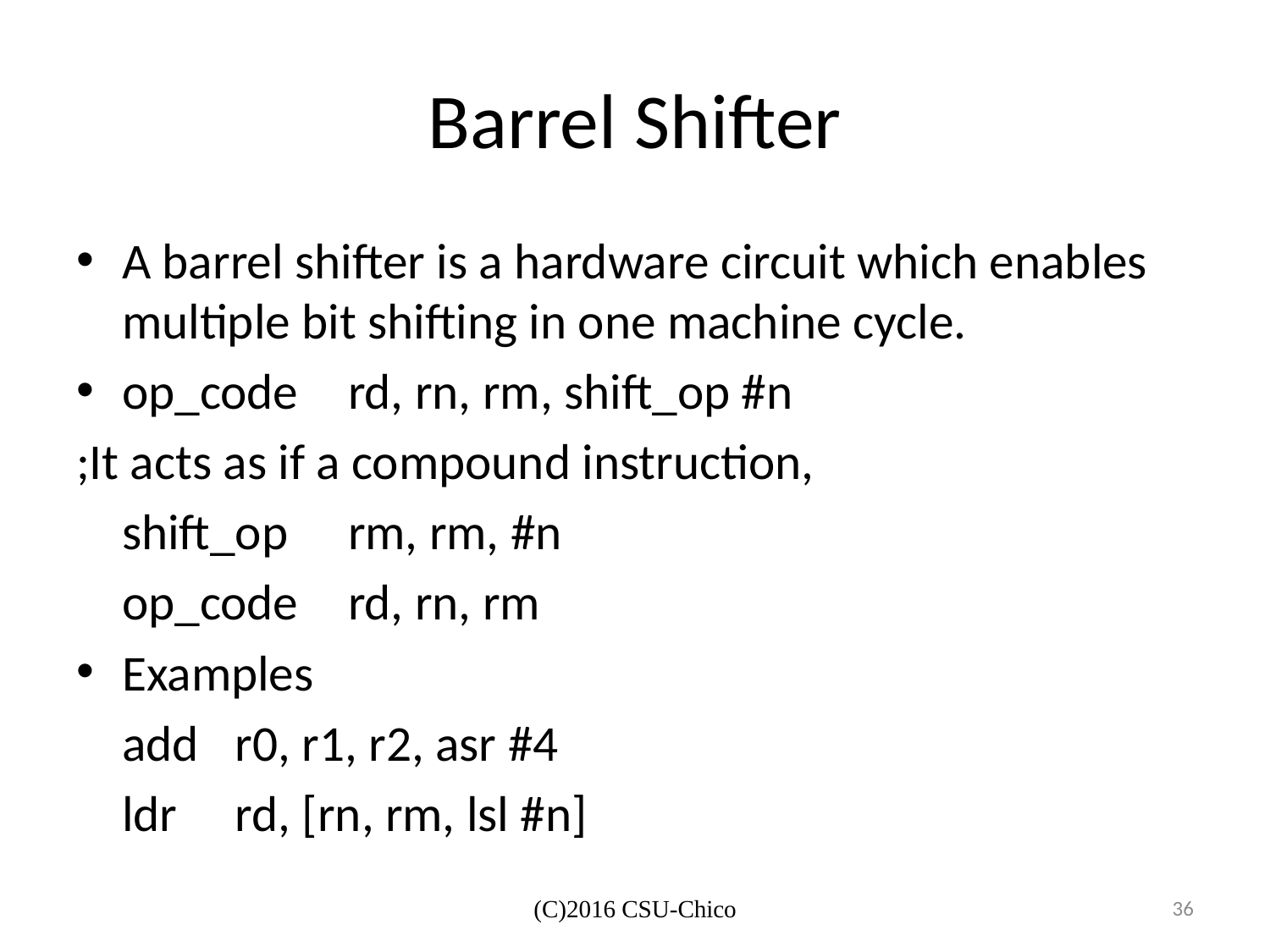

# Barrel Shifter
A barrel shifter is a hardware circuit which enables multiple bit shifting in one machine cycle.
op_code		rd, rn, rm, shift_op #n
;It acts as if a compound instruction,
		shift_op 	rm, rm, #n
		op_code	rd, rn, rm
Examples
	add	r0, r1, r2, asr #4
	ldr		rd, [rn, rm, lsl #n]
(C)2016 CSU-Chico
36